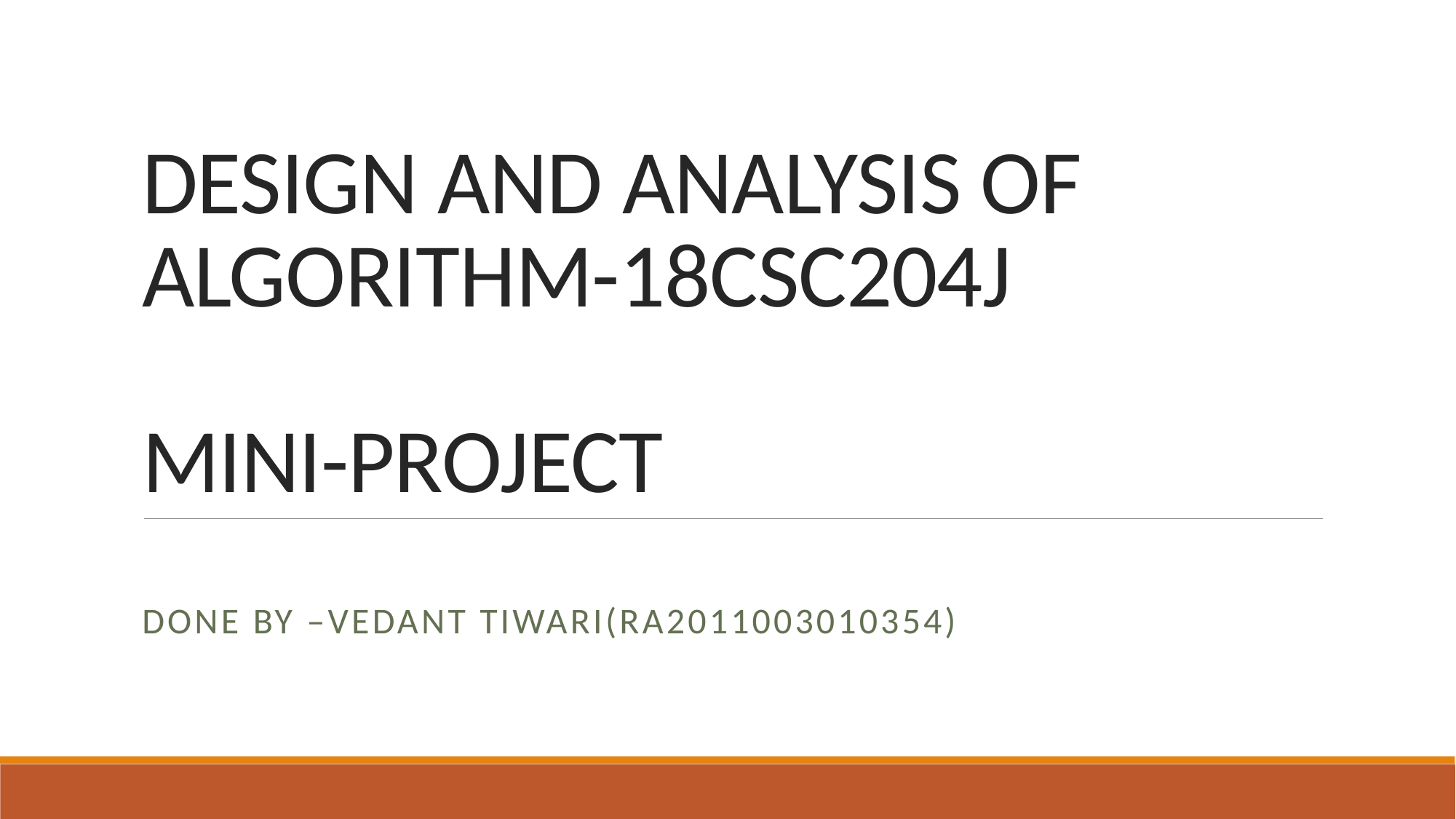

# DESIGN AND ANALYSIS OF ALGORITHM-18CSC204J MINI-PROJECT

Done By –VEDANT TIWARI(ra2011003010354)